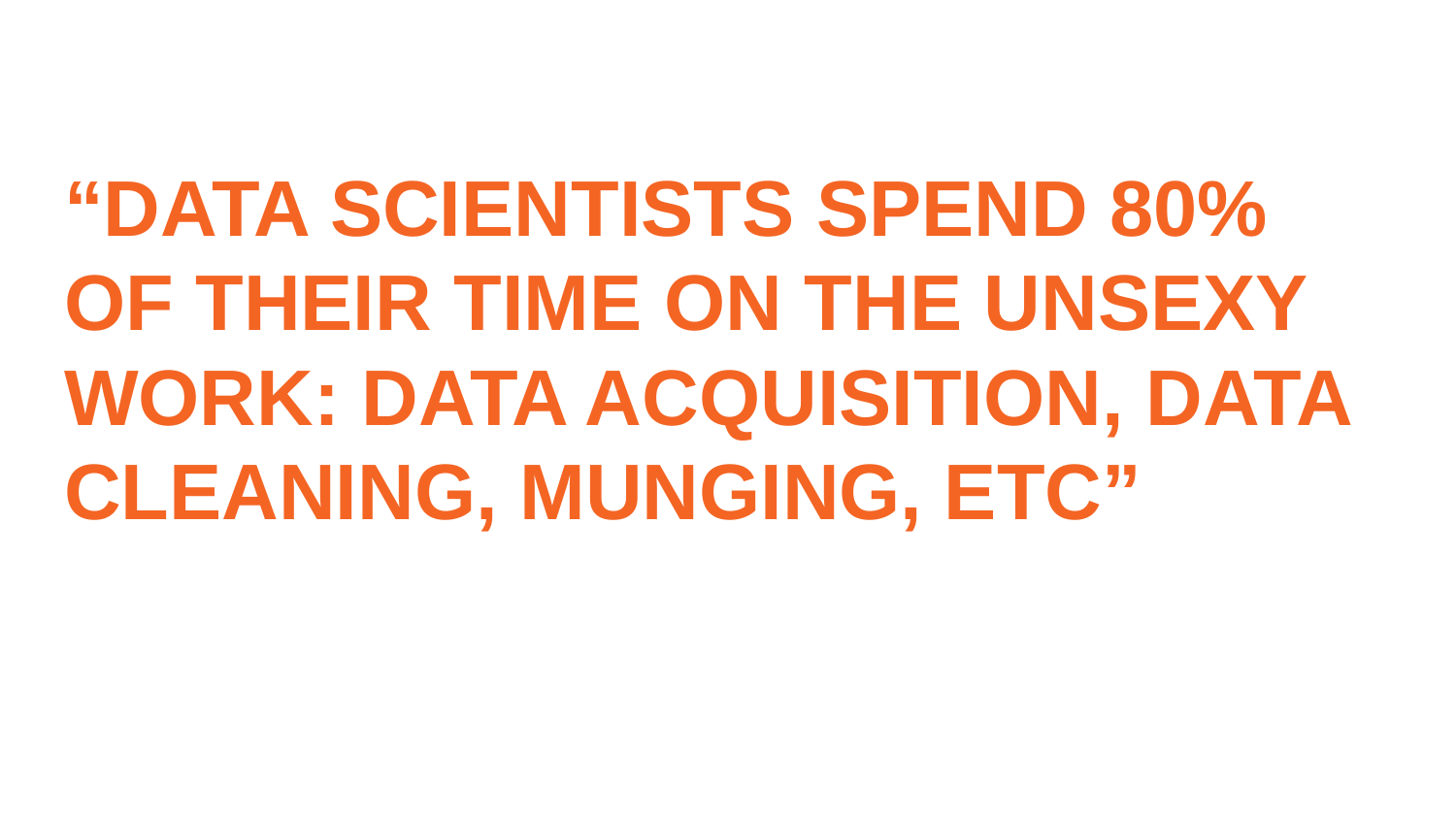

# “DATA SCIENTISTS SPEND 80% OF THEIR TIME ON THE UNSEXY WORK: DATA ACQUISITION, DATA CLEANING, MUNGING, ETC”